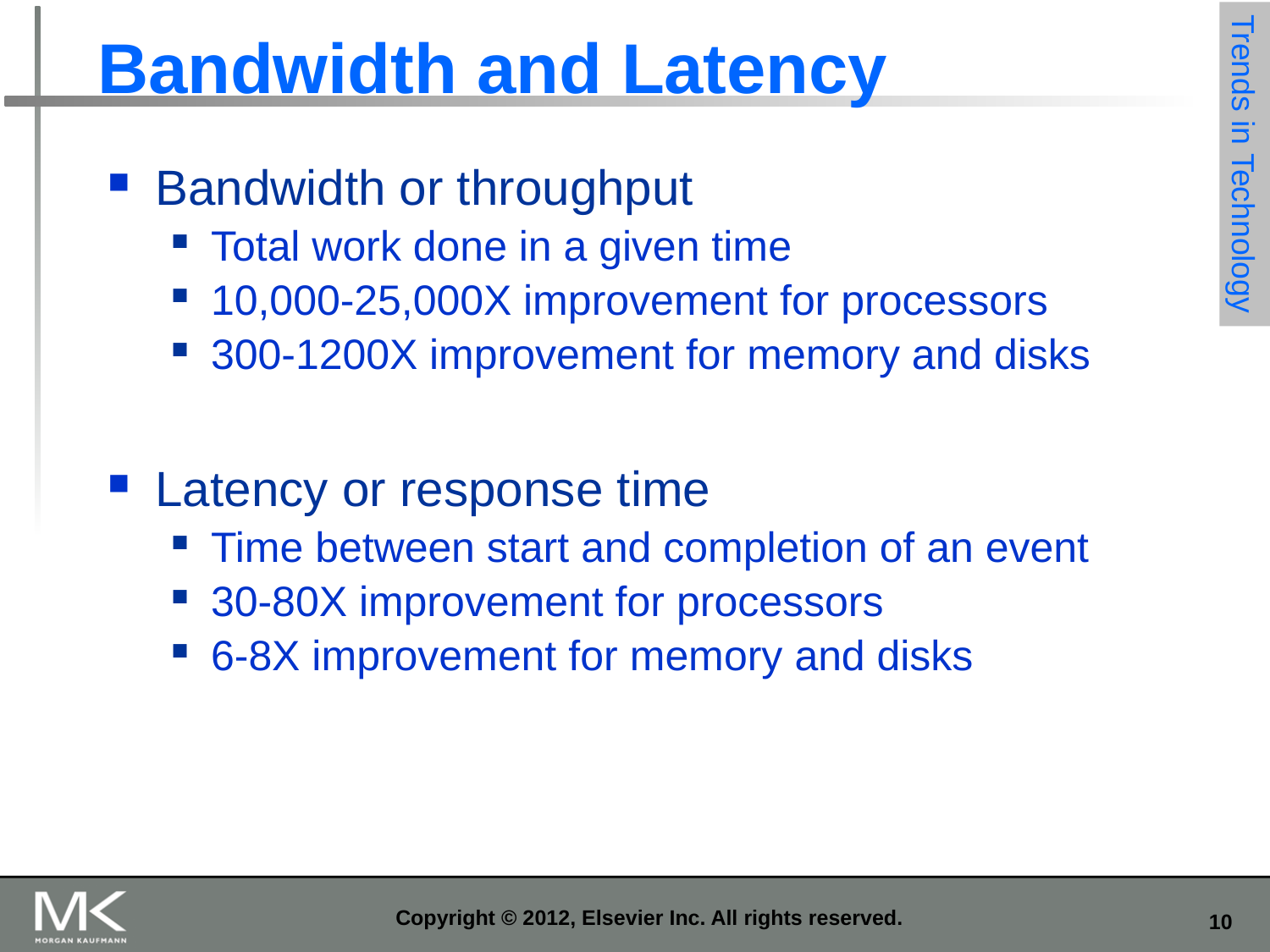

# Bandwidth and Latency
Trends in Technology
Bandwidth or throughput
Total work done in a given time
10,000-25,000X improvement for processors
300-1200X improvement for memory and disks

Latency or response time
Time between start and completion of an event
30-80X improvement for processors
6-8X improvement for memory and disks
Copyright © 2012, Elsevier Inc. All rights reserved.